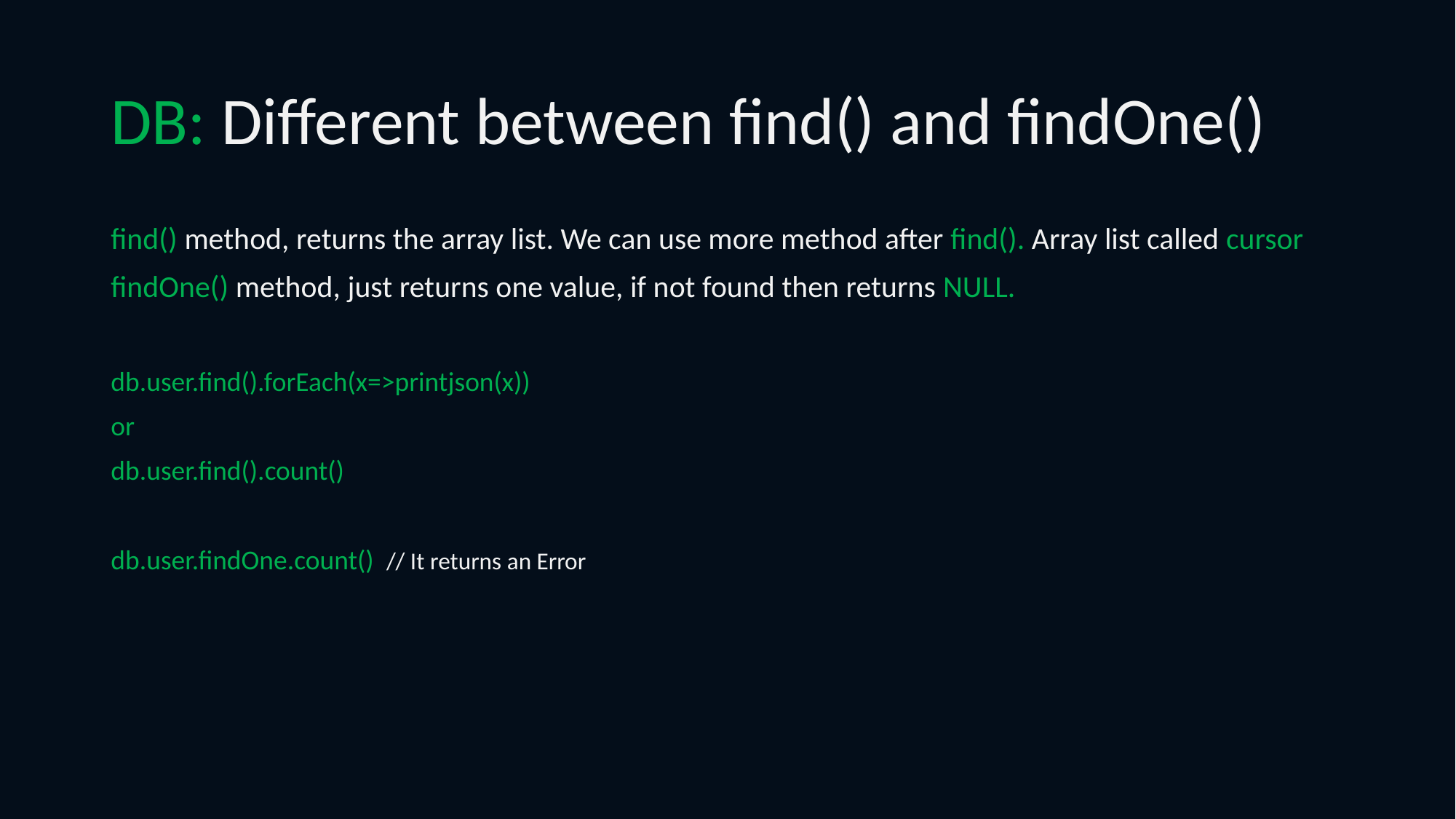

# DB: Different between find() and findOne()
find() method, returns the array list. We can use more method after find(). Array list called cursor
findOne() method, just returns one value, if not found then returns NULL.

db.user.find().forEach(x=>printjson(x))
or
db.user.find().count()

db.user.findOne.count()  // It returns an Error